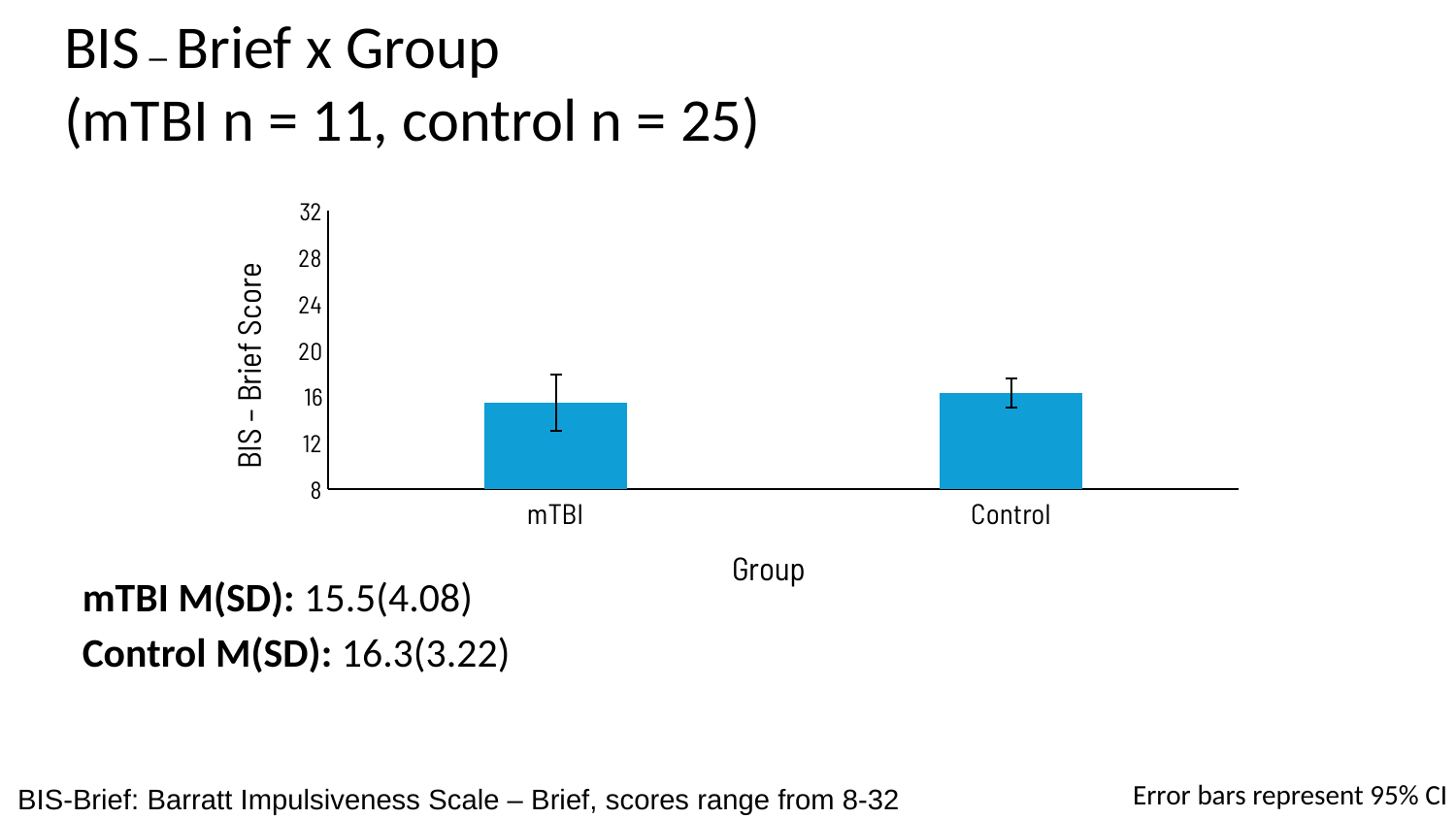

BIS – Brief x Group
(mTBI n = 11, control n = 25)

### Chart

| Category |  |
|---|---|
| mTBI | 15.454545454545455 |
| Control | 16.28 |
mTBI M(SD): 15.5(4.08)
Control M(SD): 16.3(3.22)
Error bars represent 95% CI
BIS-Brief: Barratt Impulsiveness Scale – Brief, scores range from 8-32